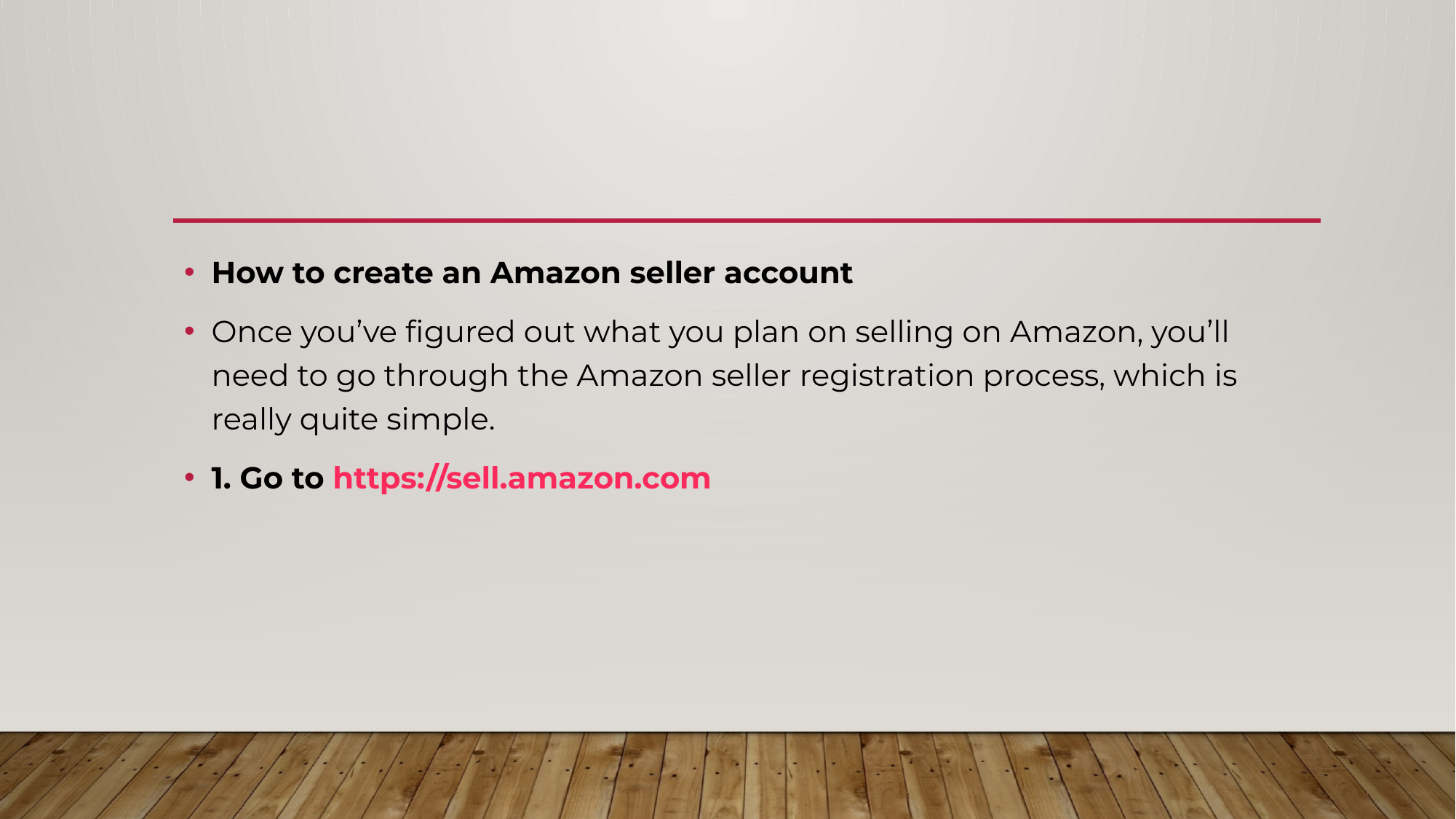

#
How to create an Amazon seller account
Once you’ve figured out what you plan on selling on Amazon, you’ll need to go through the Amazon seller registration process, which is really quite simple.
1. Go to https://sell.amazon.com